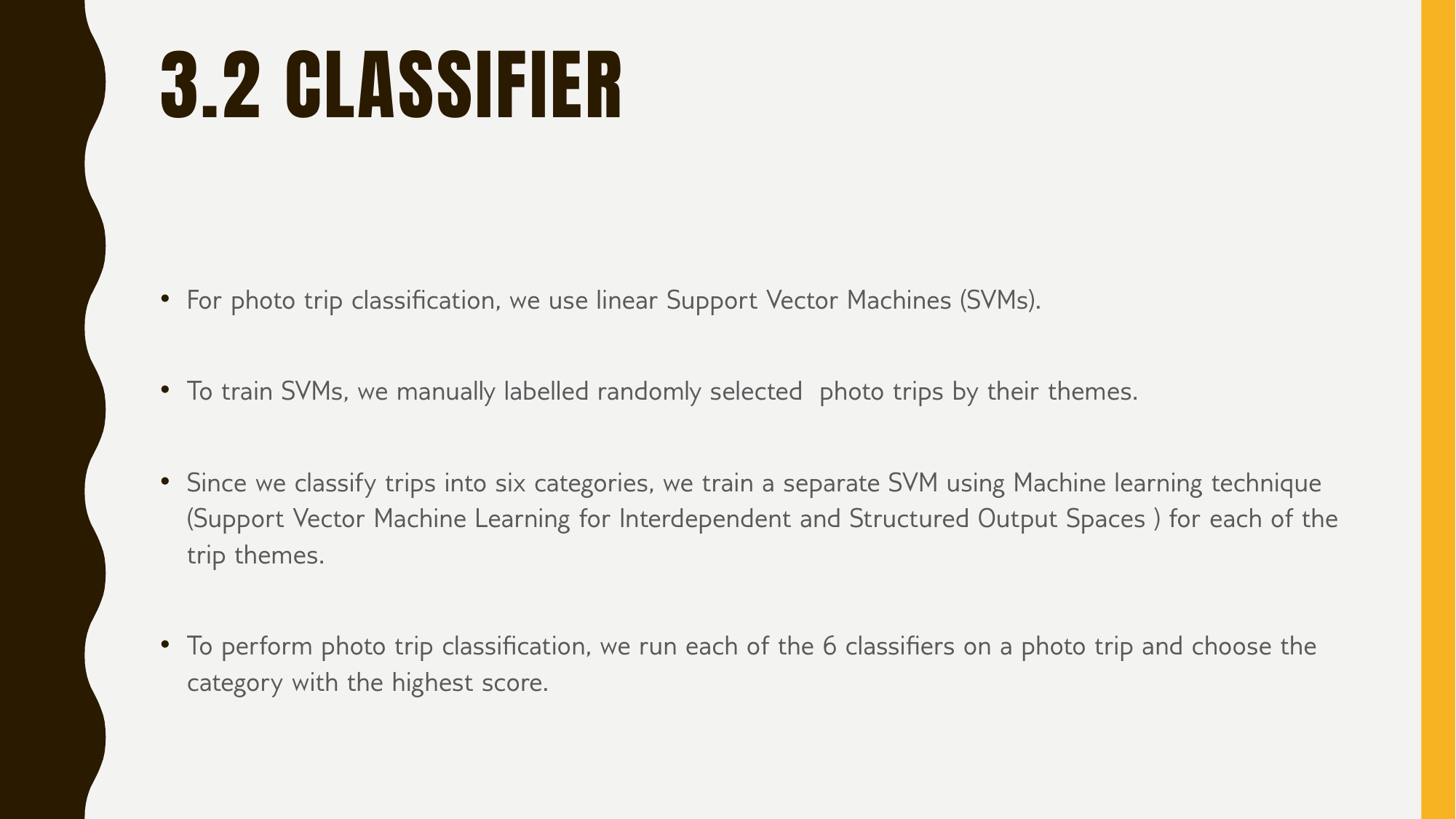

# 3.2 Classifier
For photo trip classification, we use linear Support Vector Machines (SVMs).

To train SVMs, we manually labelled randomly selected  photo trips by their themes.

Since we classify trips into six categories, we train a separate SVM using Machine learning technique (Support Vector Machine Learning for Interdependent and Structured Output Spaces ) for each of the trip themes.

To perform photo trip classification, we run each of the 6 classifiers on a photo trip and choose the category with the highest score.